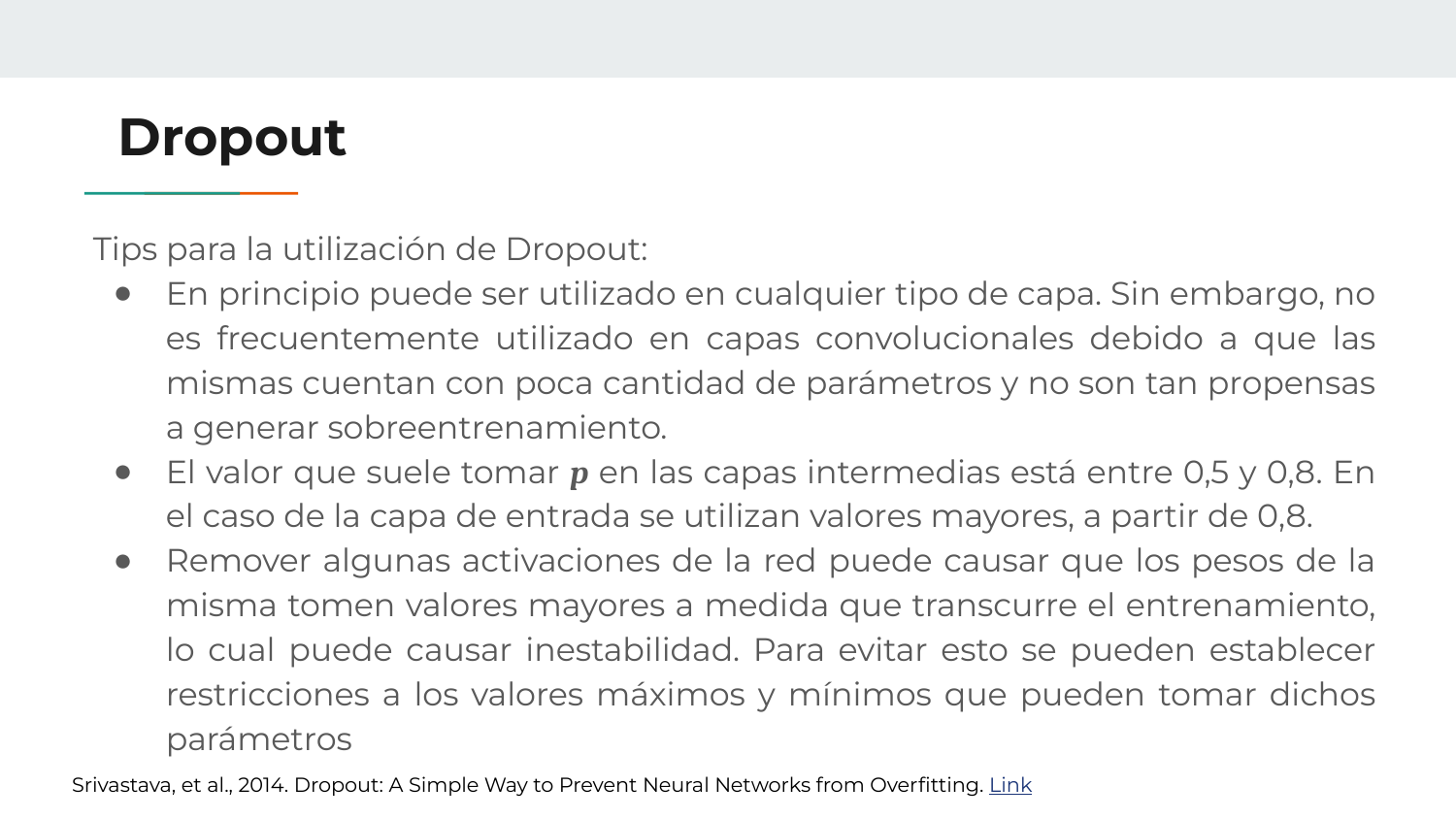

# Dropout
Tips para la utilización de Dropout:
En principio puede ser utilizado en cualquier tipo de capa. Sin embargo, no es frecuentemente utilizado en capas convolucionales debido a que las mismas cuentan con poca cantidad de parámetros y no son tan propensas a generar sobreentrenamiento.
El valor que suele tomar p en las capas intermedias está entre 0,5 y 0,8. En el caso de la capa de entrada se utilizan valores mayores, a partir de 0,8.
Remover algunas activaciones de la red puede causar que los pesos de la misma tomen valores mayores a medida que transcurre el entrenamiento, lo cual puede causar inestabilidad. Para evitar esto se pueden establecer restricciones a los valores máximos y mínimos que pueden tomar dichos parámetros
Srivastava, et al., 2014. Dropout: A Simple Way to Prevent Neural Networks from Overfitting. Link